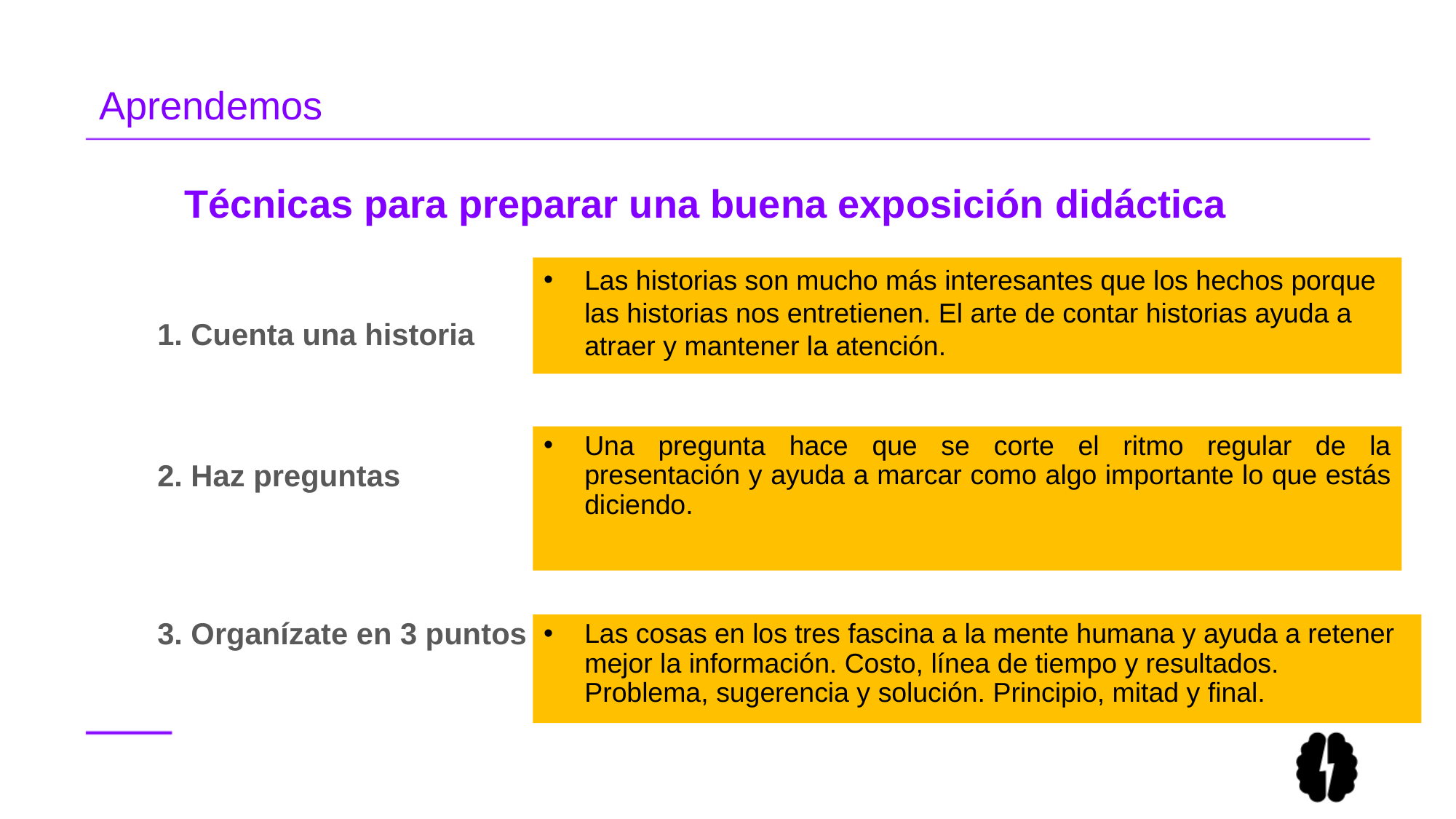

# Aprendemos
Técnicas para preparar una buena exposición didáctica
Las historias son mucho más interesantes que los hechos porque las historias nos entretienen. El arte de contar historias ayuda a atraer y mantener la atención.
1. Cuenta una historia
Una pregunta hace que se corte el ritmo regular de la presentación y ayuda a marcar como algo importante lo que estás diciendo.
2. Haz preguntas
3. Organízate en 3 puntos
Las cosas en los tres fascina a la mente humana y ayuda a retener mejor la información. Costo, línea de tiempo y resultados. Problema, sugerencia y solución. Principio, mitad y final.